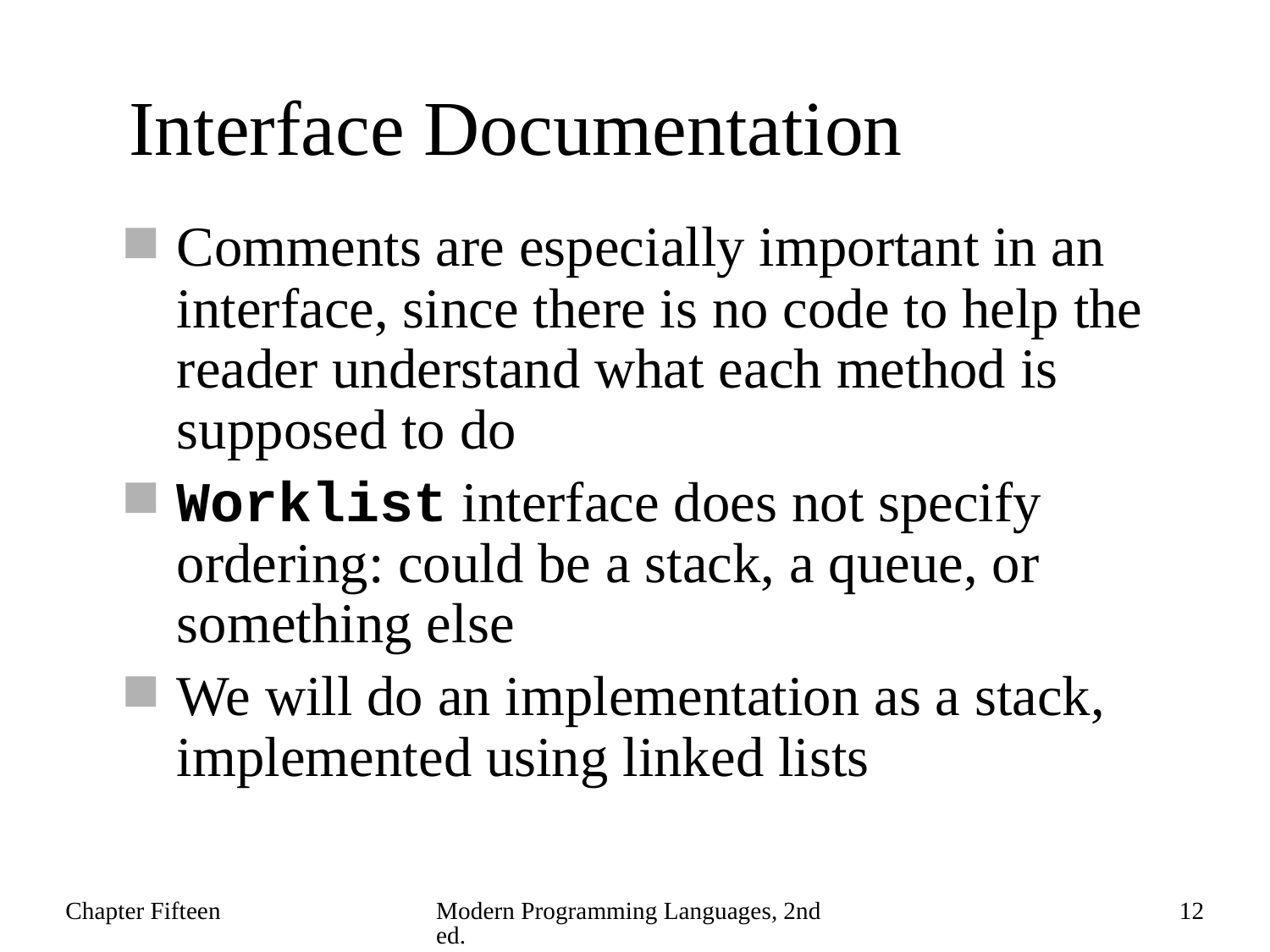

# Interface Documentation
Comments are especially important in an interface, since there is no code to help the reader understand what each method is supposed to do
Worklist interface does not specify ordering: could be a stack, a queue, or something else
We will do an implementation as a stack, implemented using linked lists
Chapter Fifteen
Modern Programming Languages, 2nd ed.
12